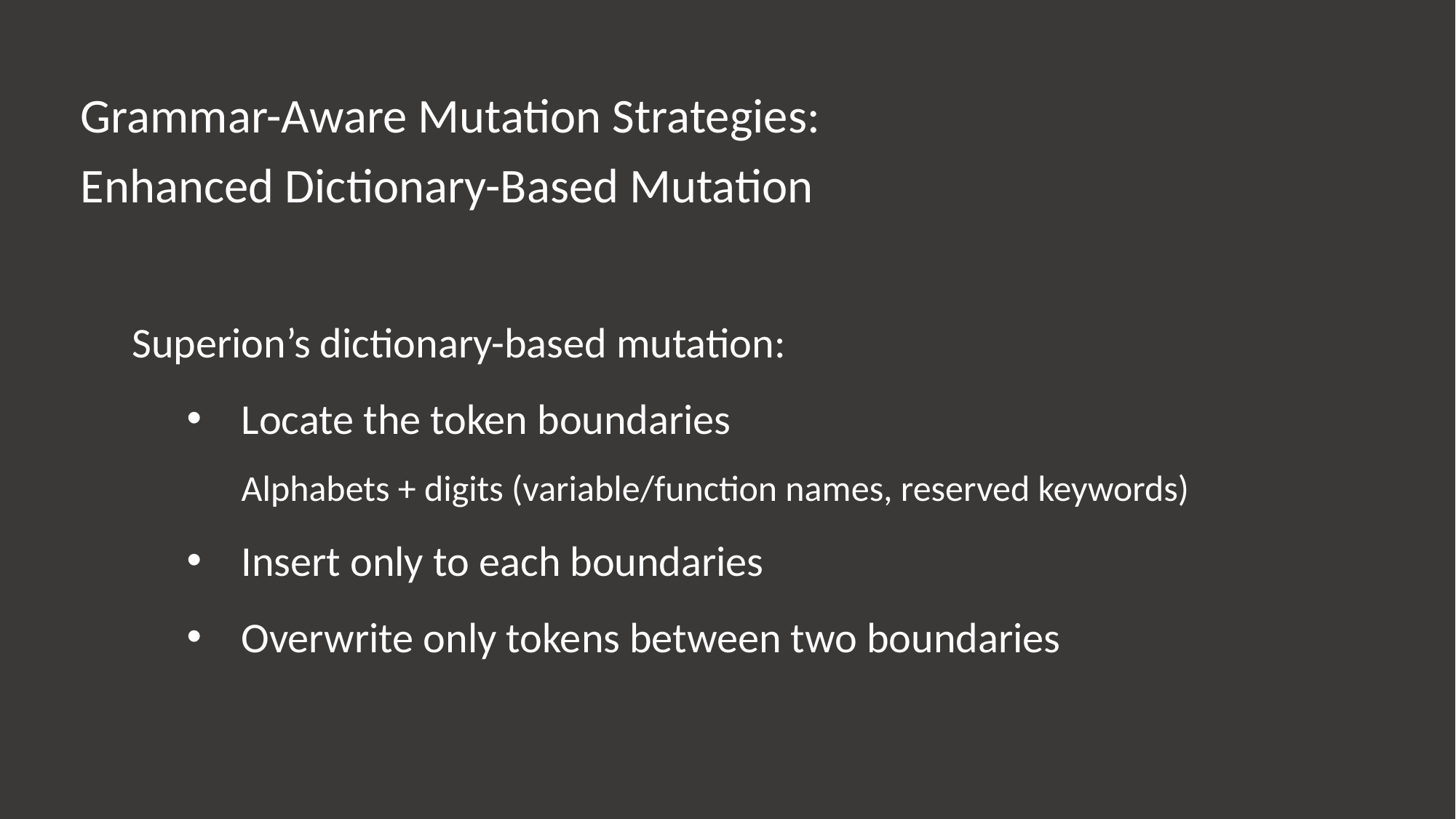

Grammar-Aware Mutation Strategies:
Enhanced Dictionary-Based Mutation
Superion’s dictionary-based mutation:
Locate the token boundaries
Alphabets + digits (variable/function names, reserved keywords)
Insert only to each boundaries
Overwrite only tokens between two boundaries